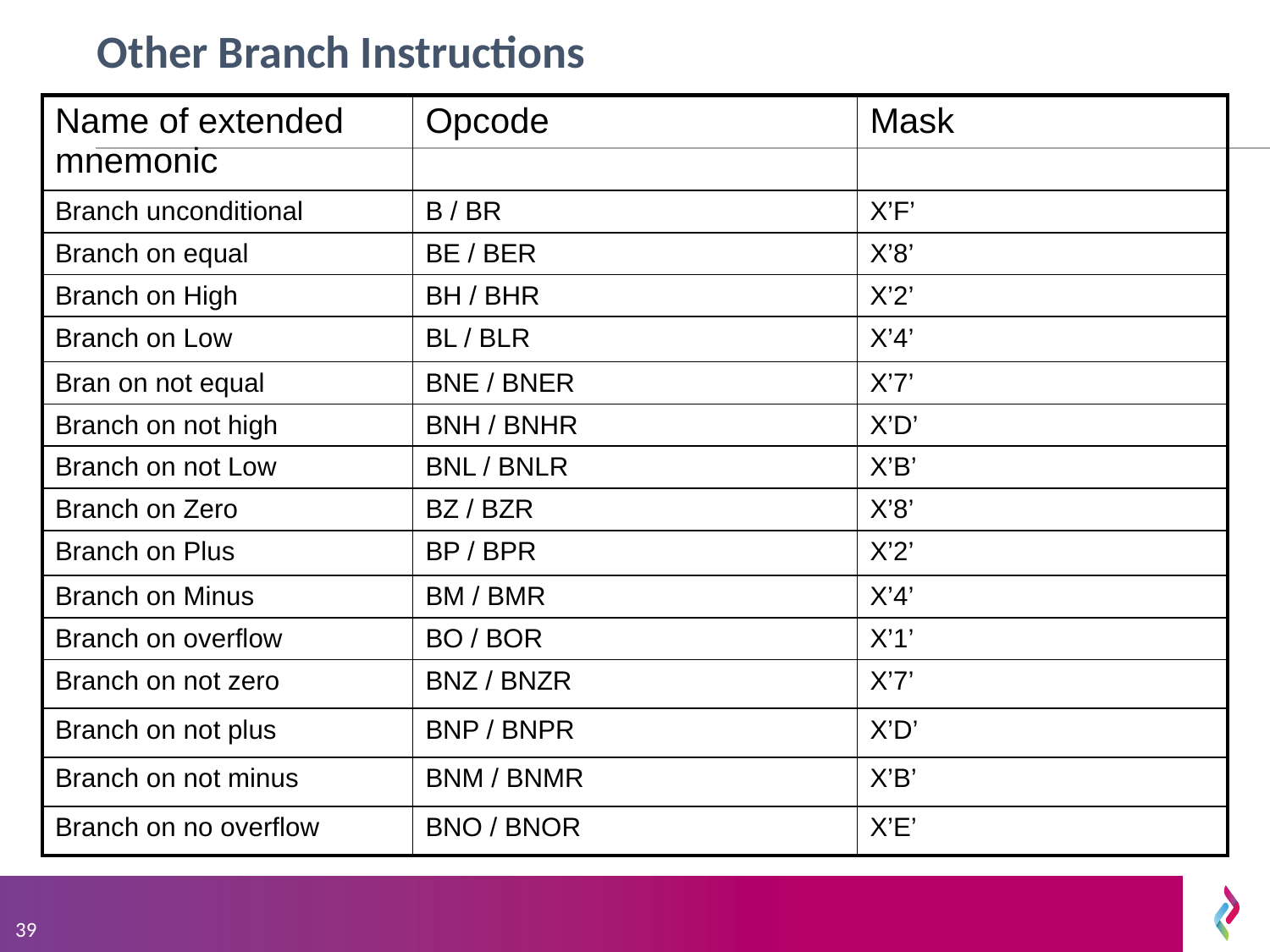

# Other Branch Instructions
| Name of extended mnemonic | Opcode | Mask |
| --- | --- | --- |
| Branch unconditional | B / BR | X’F’ |
| Branch on equal | BE / BER | X’8’ |
| Branch on High | BH / BHR | X’2’ |
| Branch on Low | BL / BLR | X’4’ |
| Bran on not equal | BNE / BNER | X’7’ |
| Branch on not high | BNH / BNHR | X’D’ |
| Branch on not Low | BNL / BNLR | X’B’ |
| Branch on Zero | BZ / BZR | X’8’ |
| Branch on Plus | BP / BPR | X’2’ |
| Branch on Minus | BM / BMR | X’4’ |
| Branch on overflow | BO / BOR | X’1’ |
| Branch on not zero | BNZ / BNZR | X’7’ |
| Branch on not plus | BNP / BNPR | X’D’ |
| Branch on not minus | BNM / BNMR | X’B’ |
| Branch on no overflow | BNO / BNOR | X’E’ |